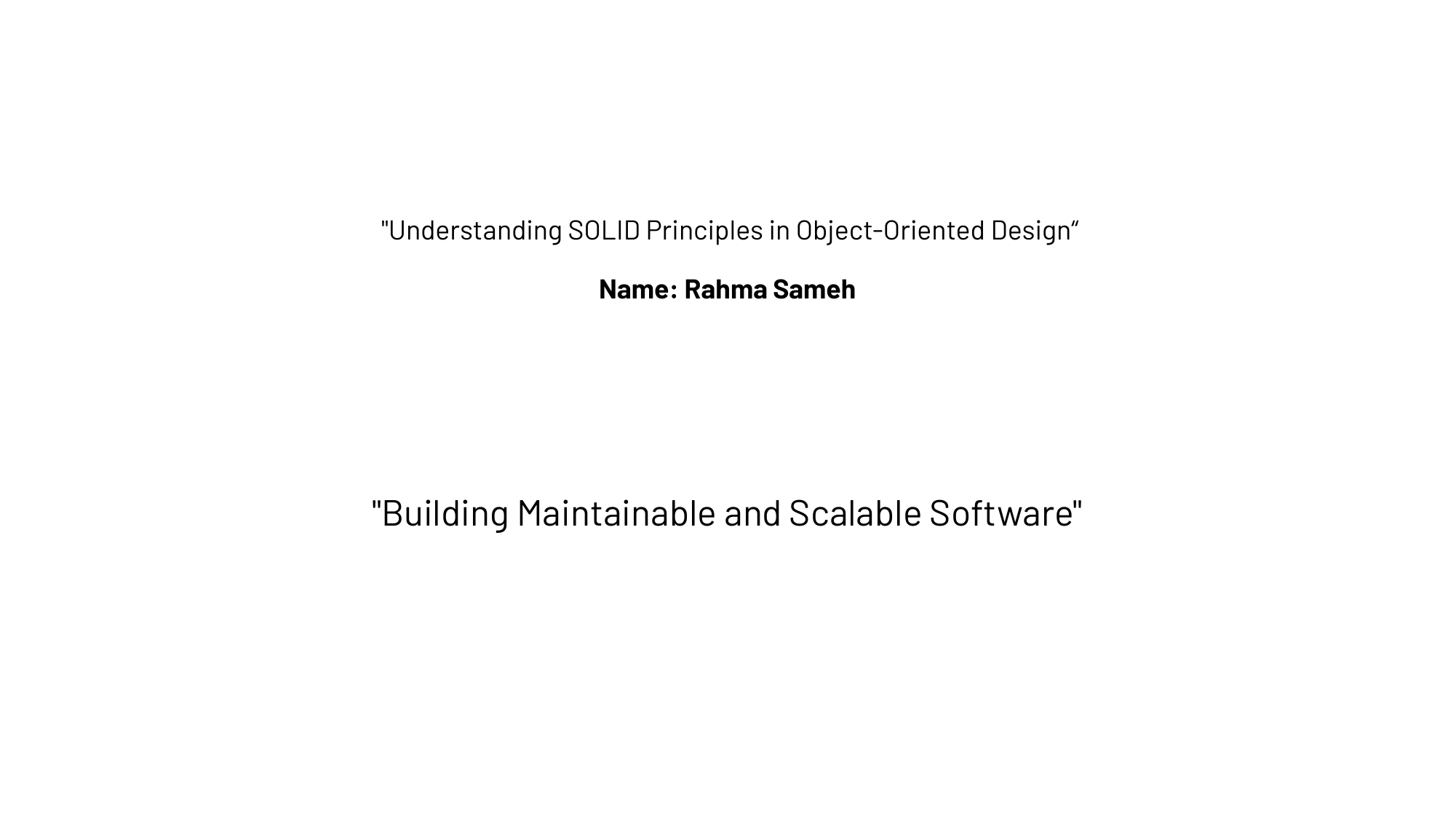

# "Understanding SOLID Principles in Object-Oriented Design“ Name: Rahma Sameh

"Building Maintainable and Scalable Software"